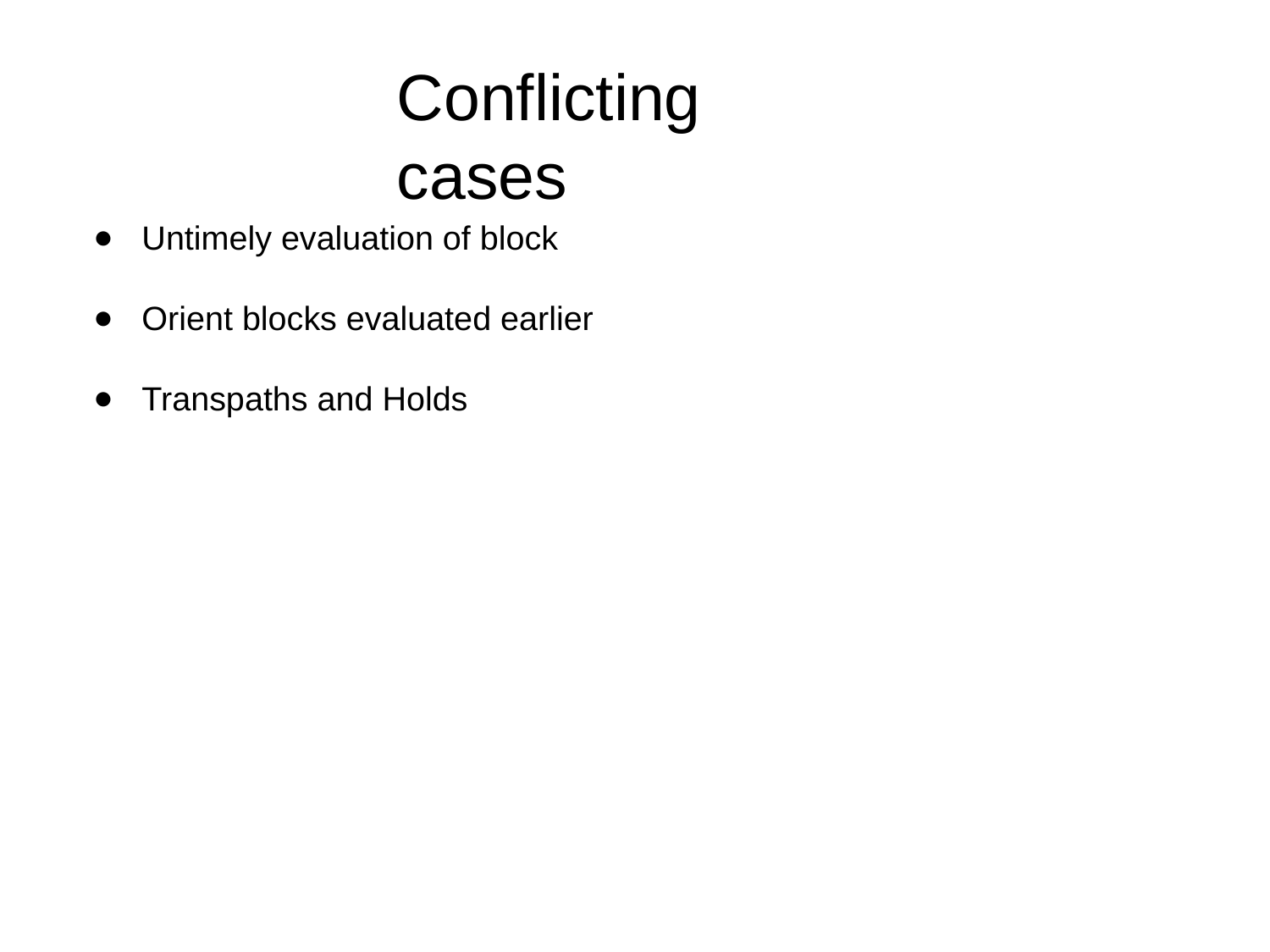

Conflicting cases
Untimely evaluation of block

Orient blocks evaluated earlier

Transpaths and Holds